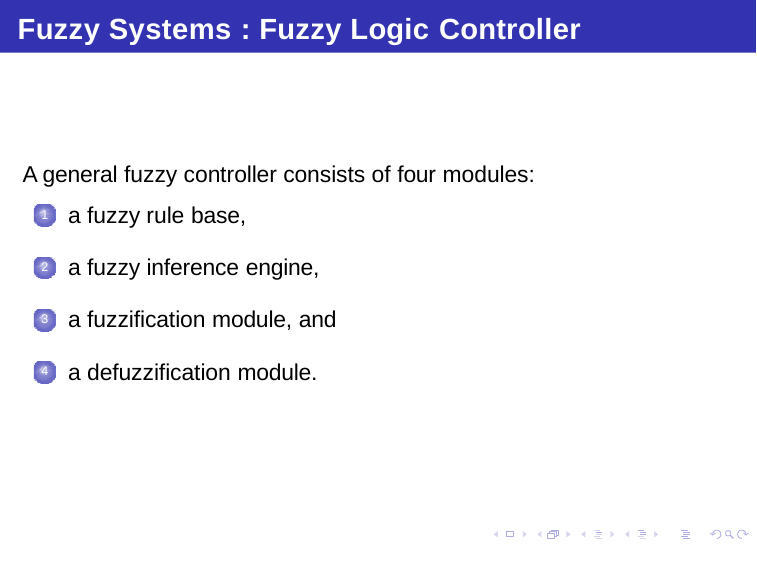

# Fuzzy Systems : Fuzzy Logic Controller
A general fuzzy controller consists of four modules:
a fuzzy rule base,
1

a fuzzy inference engine,
2

a fuzzification module, and
3

a defuzzification module.
4

Debasis Samanta (IIT Kharagpur)
Soft Computing Applications
12.02.2018
5 / 34